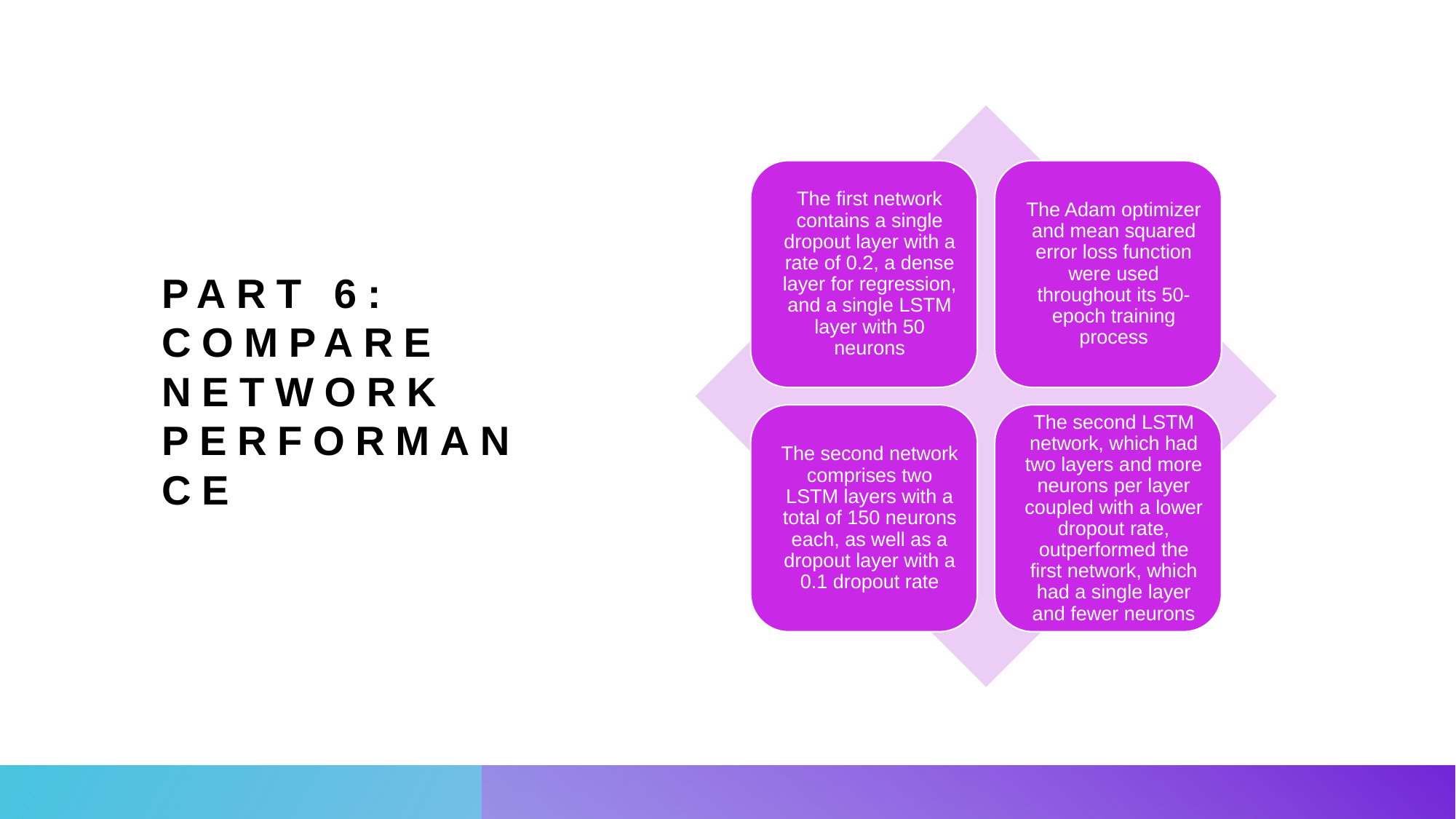

The first network contains a single dropout layer with a rate of 0.2, a dense layer for regression, and a single LSTM layer with 50 neurons
The Adam optimizer and mean squared error loss function were used throughout its 50-epoch training process
The second network comprises two LSTM layers with a total of 150 neurons each, as well as a dropout layer with a 0.1 dropout rate
The second LSTM network, which had two layers and more neurons per layer coupled with a lower dropout rate, outperformed the first network, which had a single layer and fewer neurons
# Part 6: Compare Network Performance